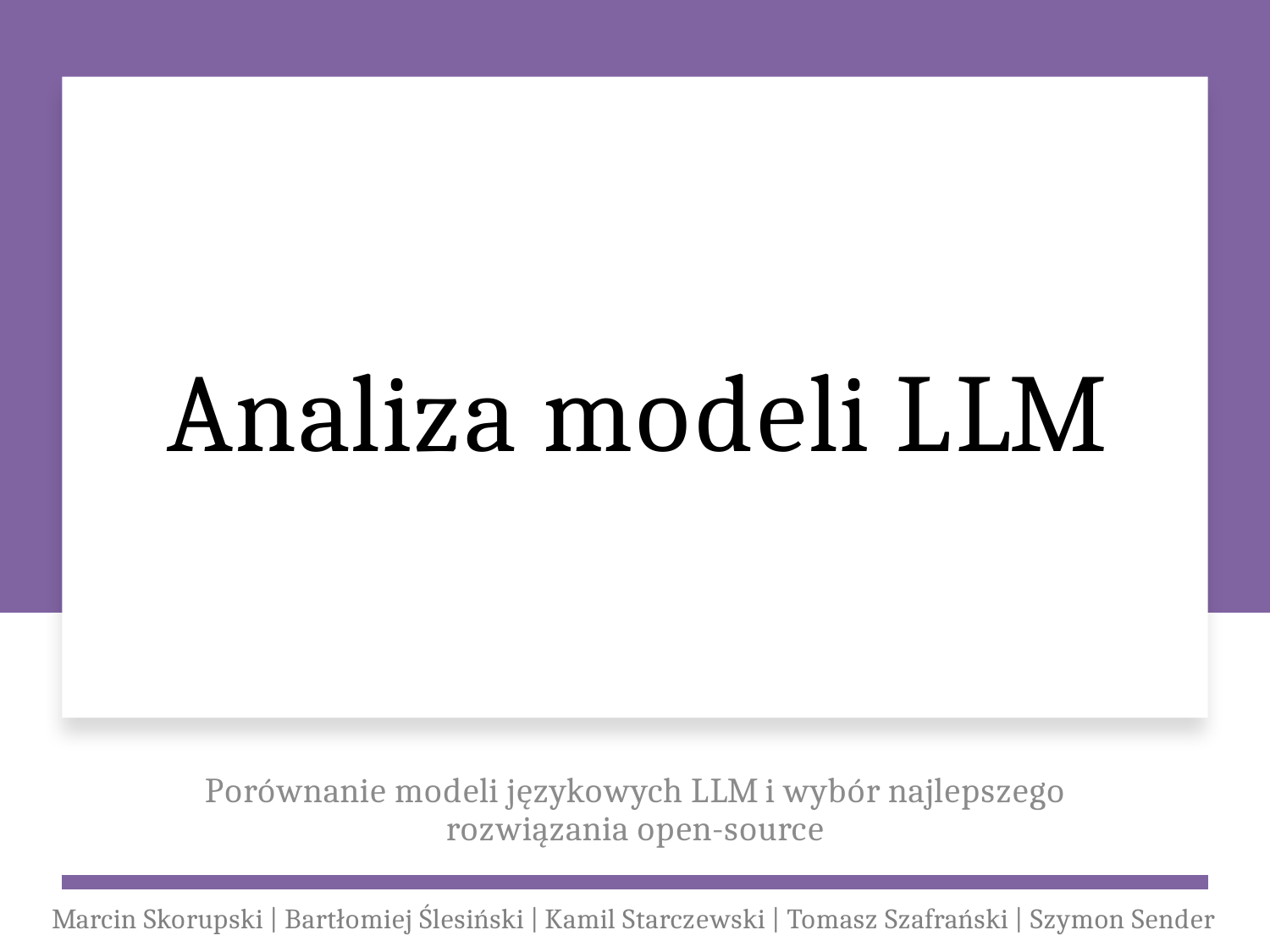

# Analiza modeli LLM
Porównanie modeli językowych LLM i wybór najlepszego rozwiązania open-source
Marcin Skorupski | Bartłomiej Ślesiński | Kamil Starczewski | Tomasz Szafrański | Szymon Sender